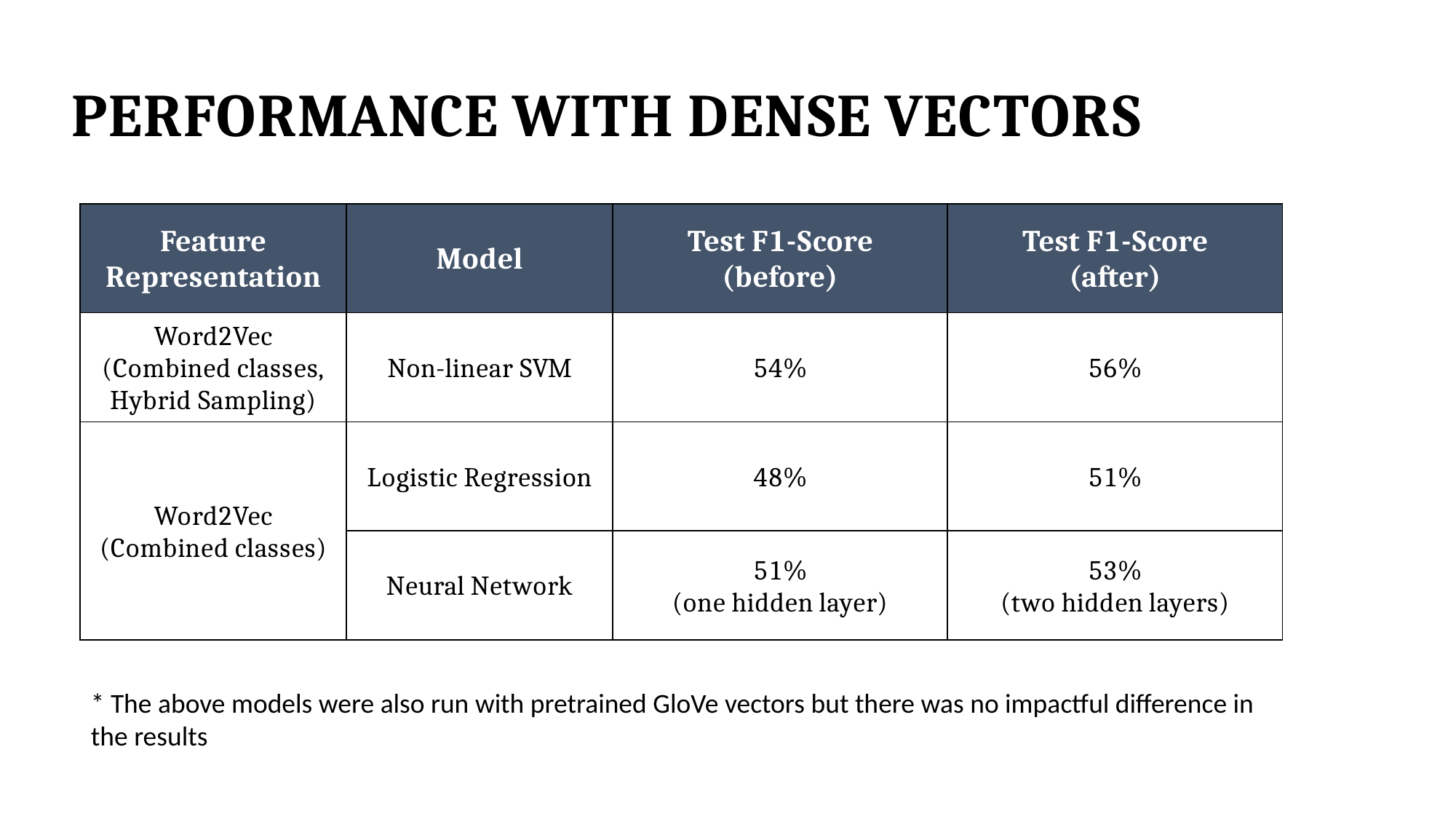

# PERFORMANCE WITH DENSE VECTORS
| Feature Representation | Model | Test F1-Score (before) | Test F1-Score (after) |
| --- | --- | --- | --- |
| Word2Vec (Combined classes, Hybrid Sampling) | Non-linear SVM | 54% | 56% |
| Word2Vec (Combined classes) | Logistic Regression | 48% | 51% |
|  | Neural Network | 51% (one hidden layer) | 53% (two hidden layers) |

* The above models were also run with pretrained GloVe vectors but there was no impactful difference in the results